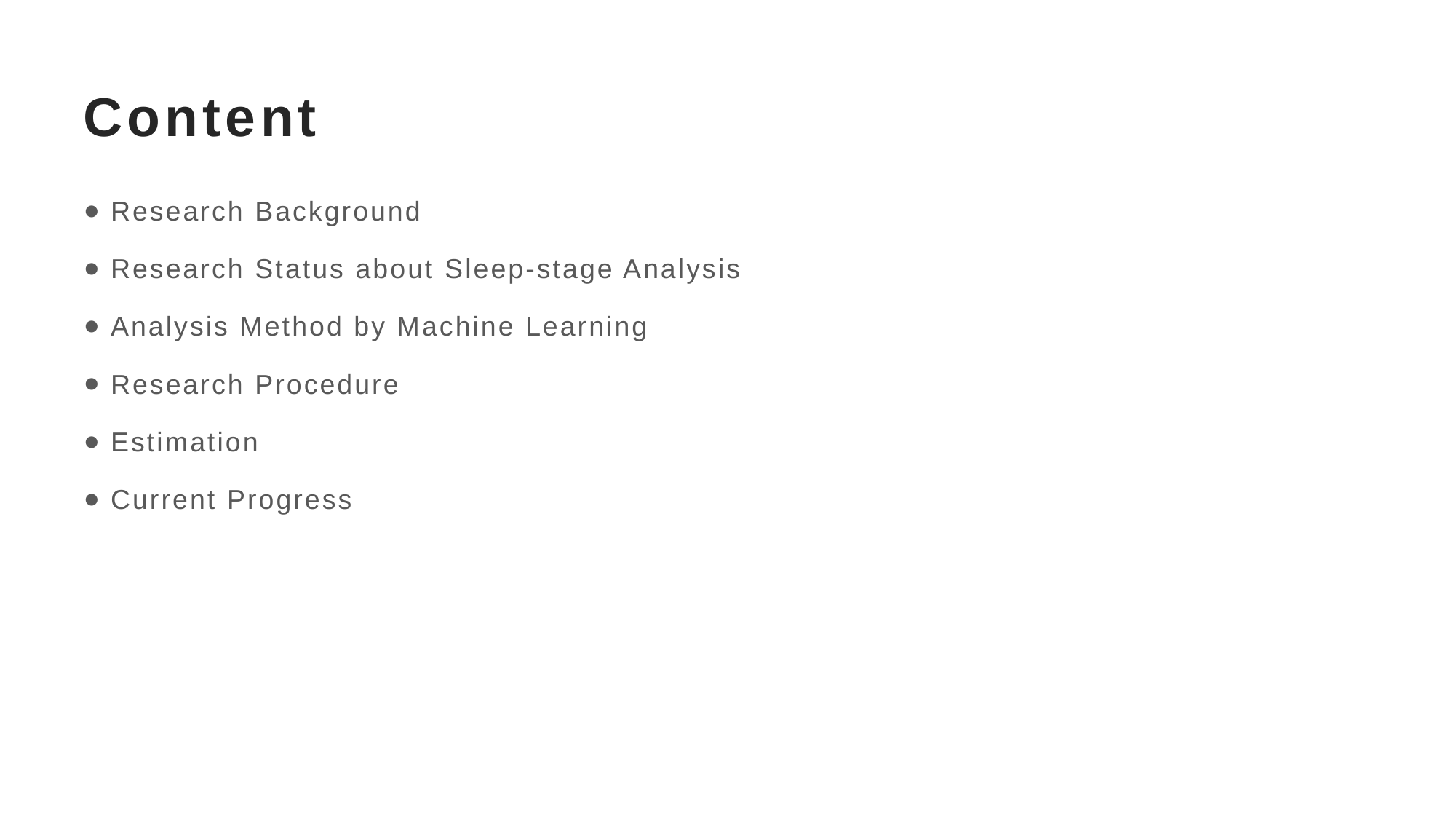

# Content
Research Background
Research Status about Sleep-stage Analysis
Analysis Method by Machine Learning
Research Procedure
Estimation
Current Progress